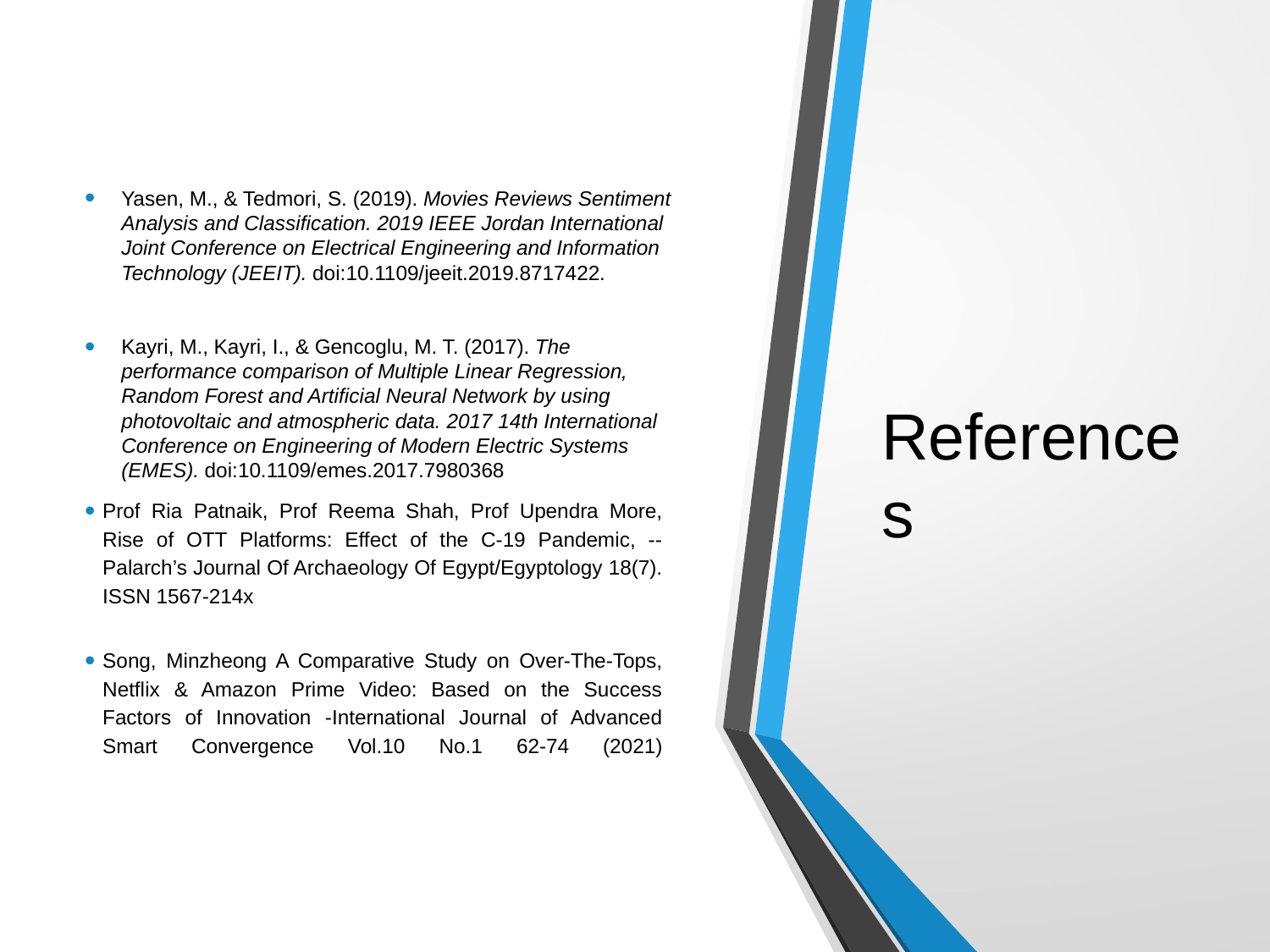

Yasen, M., & Tedmori, S. (2019). Movies Reviews Sentiment Analysis and Classification. 2019 IEEE Jordan International Joint Conference on Electrical Engineering and Information Technology (JEEIT). doi:10.1109/jeeit.2019.8717422.

Kayri, M., Kayri, I., & Gencoglu, M. T. (2017). The performance comparison of Multiple Linear Regression, Random Forest and Artificial Neural Network by using photovoltaic and atmospheric data. 2017 14th International Conference on Engineering of Modern Electric Systems (EMES). doi:10.1109/emes.2017.7980368
Prof Ria Patnaik, Prof Reema Shah, Prof Upendra More, Rise of OTT Platforms: Effect of the C-19 Pandemic, -- Palarch’s Journal Of Archaeology Of Egypt/Egyptology 18(7). ISSN 1567-214x

Song, Minzheong A Comparative Study on Over-The-Tops, Netflix & Amazon Prime Video: Based on the Success Factors of Innovation -International Journal of Advanced Smart Convergence Vol.10 No.1 62-74 (2021)

# References